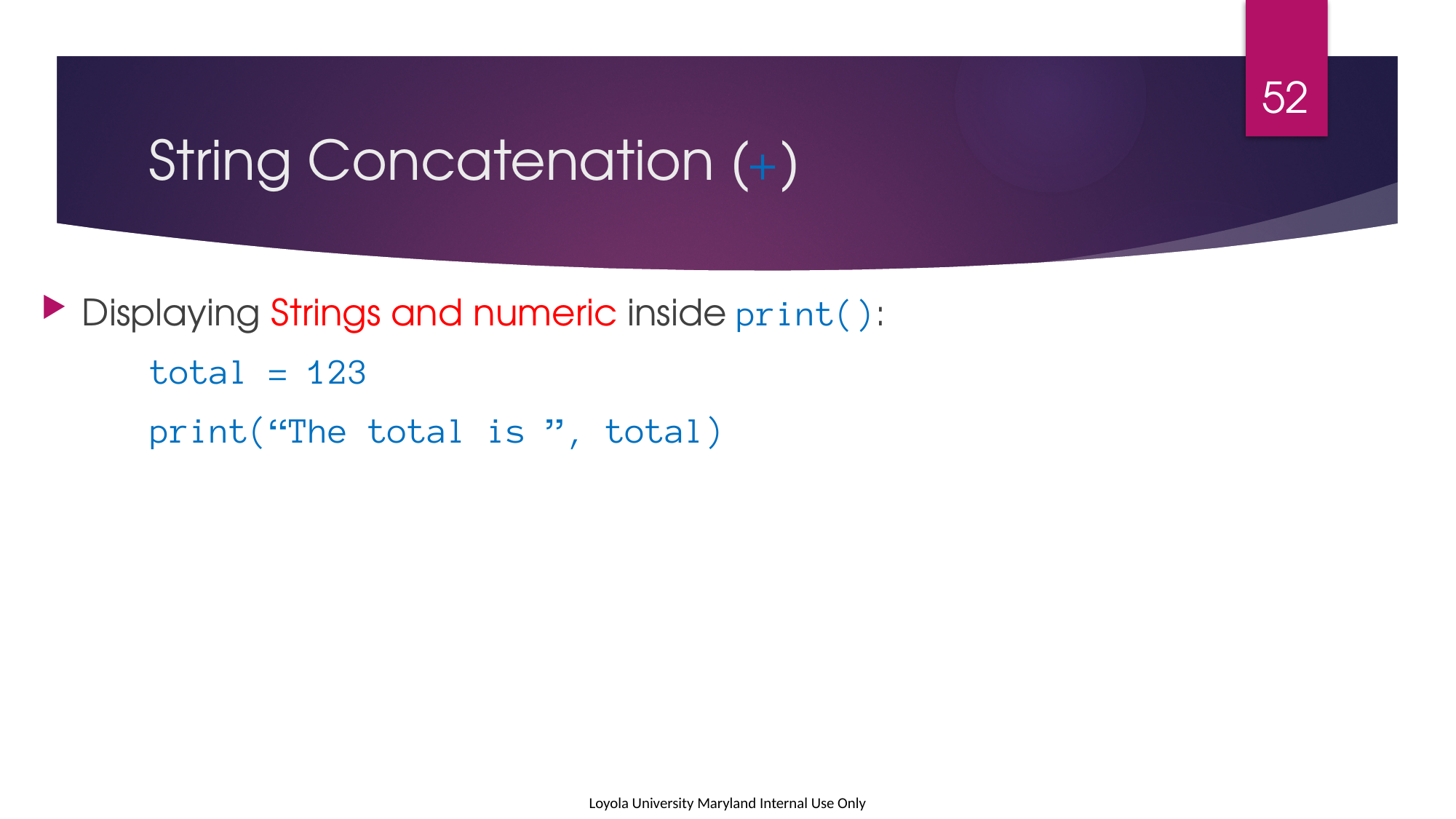

52
# String Concatenation (+)
Displaying Strings and numeric inside print():
	total = 123
	print(“The total is ”, total)